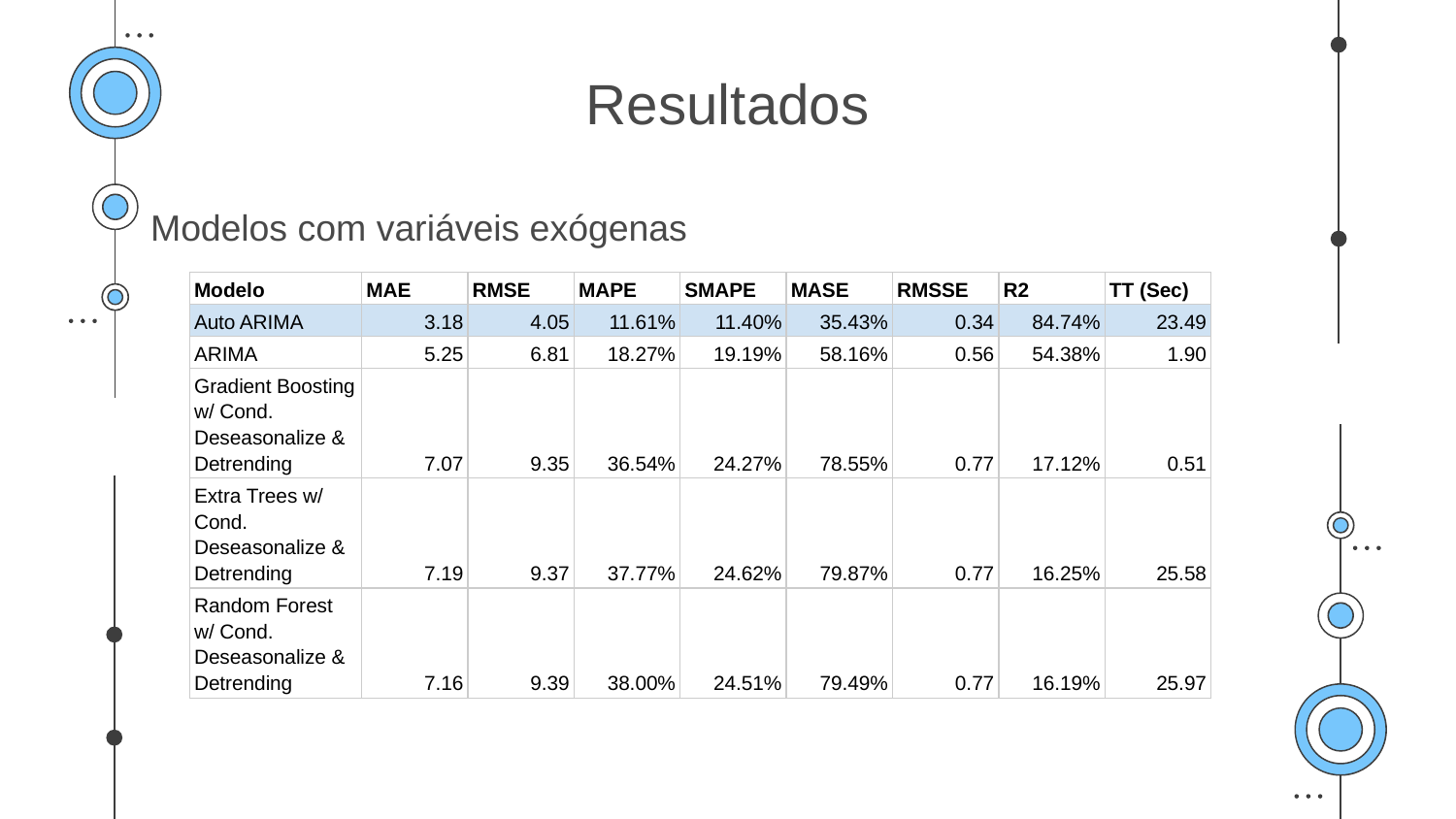

# Resultados
Modelos com variáveis exógenas
| Modelo | MAE | RMSE | MAPE | SMAPE | MASE | RMSSE | R2 | TT (Sec) |
| --- | --- | --- | --- | --- | --- | --- | --- | --- |
| Auto ARIMA | 3.18 | 4.05 | 11.61% | 11.40% | 35.43% | 0.34 | 84.74% | 23.49 |
| ARIMA | 5.25 | 6.81 | 18.27% | 19.19% | 58.16% | 0.56 | 54.38% | 1.90 |
| Gradient Boosting w/ Cond. Deseasonalize & Detrending | 7.07 | 9.35 | 36.54% | 24.27% | 78.55% | 0.77 | 17.12% | 0.51 |
| Extra Trees w/ Cond. Deseasonalize & Detrending | 7.19 | 9.37 | 37.77% | 24.62% | 79.87% | 0.77 | 16.25% | 25.58 |
| Random Forest w/ Cond. Deseasonalize & Detrending | 7.16 | 9.39 | 38.00% | 24.51% | 79.49% | 0.77 | 16.19% | 25.97 |